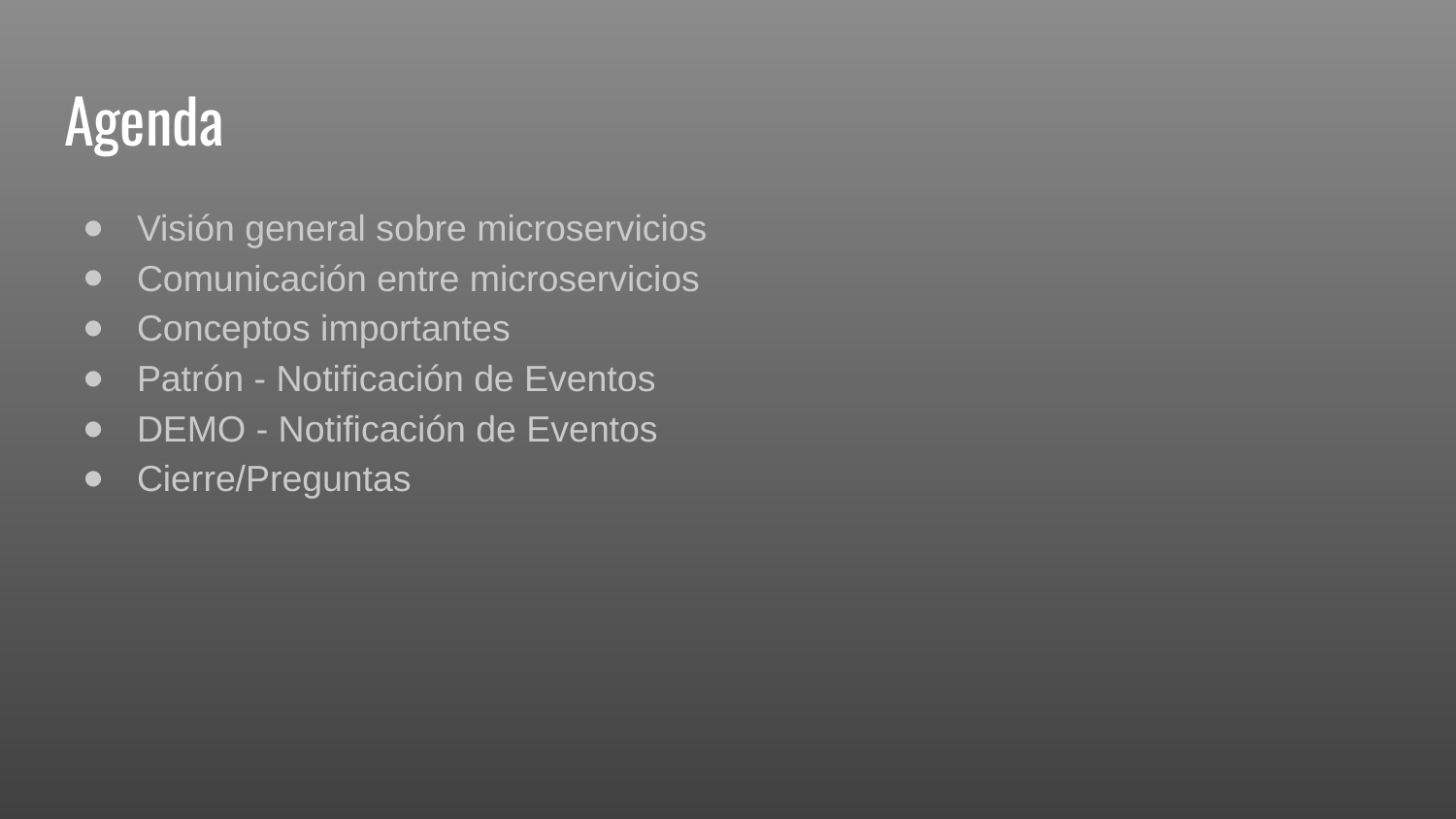

# Agenda
Visión general sobre microservicios
Comunicación entre microservicios
Conceptos importantes
Patrón - Notificación de Eventos
DEMO - Notificación de Eventos
Cierre/Preguntas